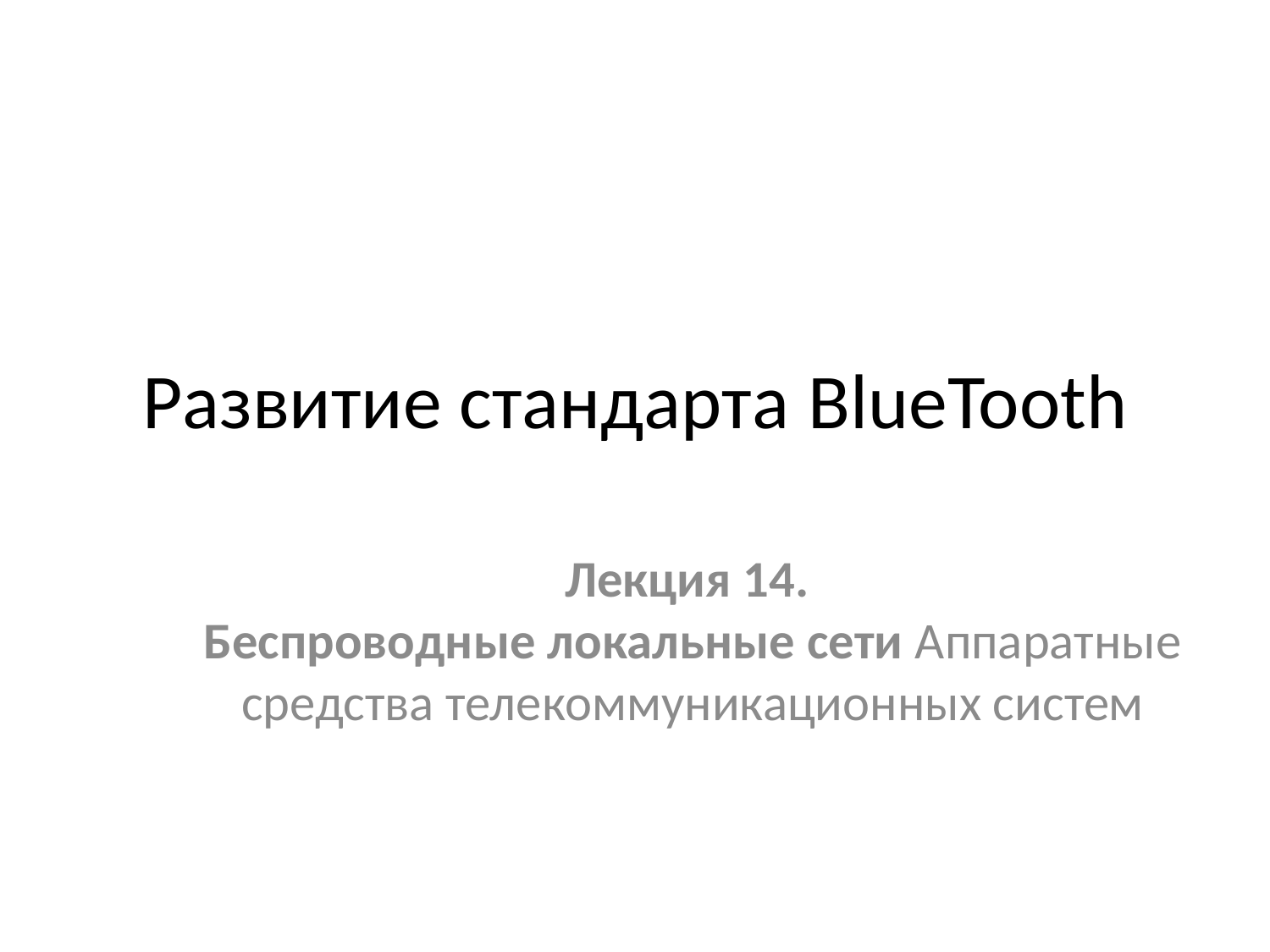

# Развитие стандарта BlueTooth
Лекция 14.
Беспроводные локальные сети Аппаратные средства телекоммуникационных систем